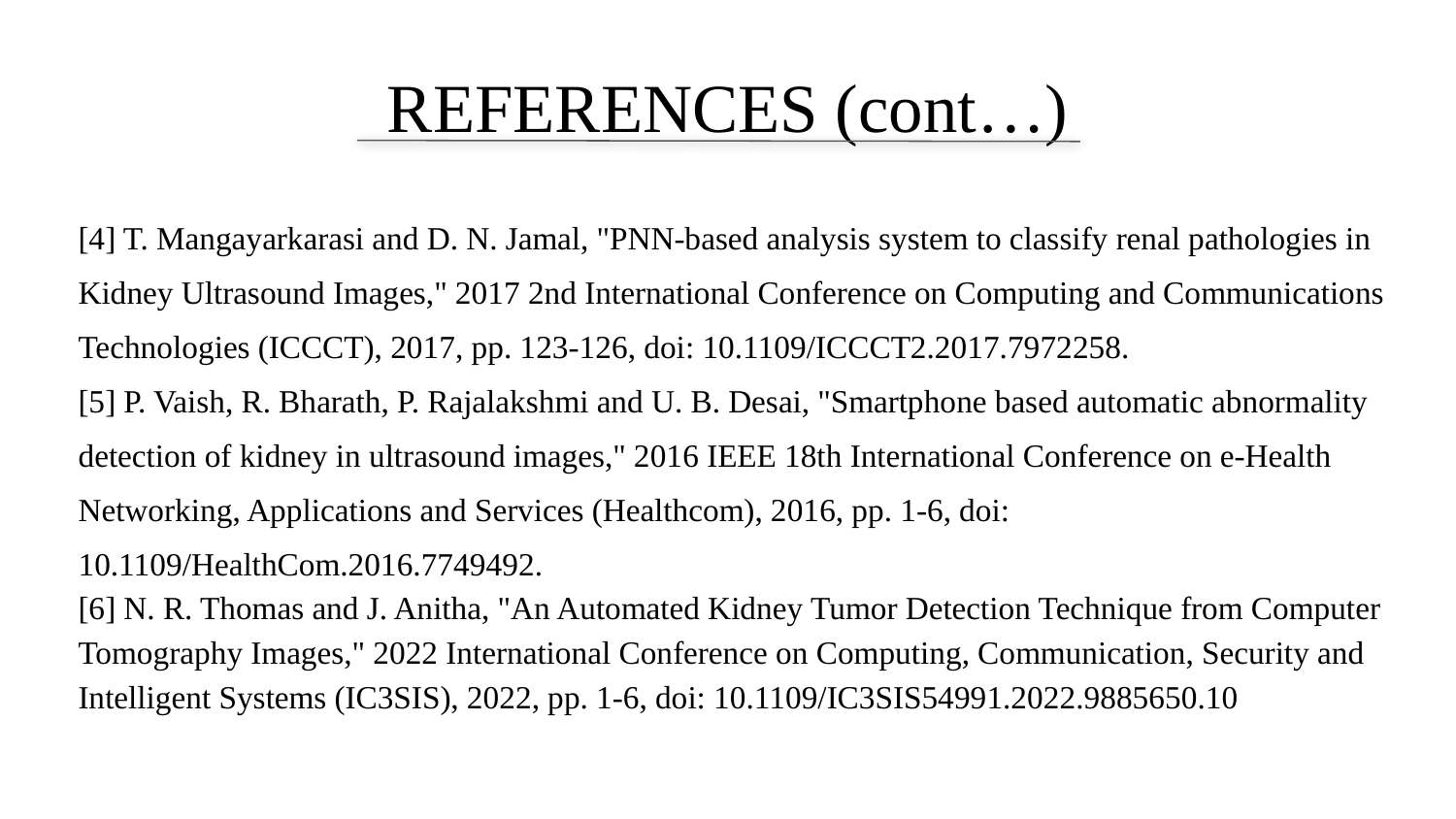

# REFERENCES (cont…)
[4] T. Mangayarkarasi and D. N. Jamal, "PNN-based analysis system to classify renal pathologies in Kidney Ultrasound Images," 2017 2nd International Conference on Computing and Communications Technologies (ICCCT), 2017, pp. 123-126, doi: 10.1109/ICCCT2.2017.7972258.
[5] P. Vaish, R. Bharath, P. Rajalakshmi and U. B. Desai, "Smartphone based automatic abnormality detection of kidney in ultrasound images," 2016 IEEE 18th International Conference on e-Health Networking, Applications and Services (Healthcom), 2016, pp. 1-6, doi: 10.1109/HealthCom.2016.7749492.
[6] N. R. Thomas and J. Anitha, "An Automated Kidney Tumor Detection Technique from Computer Tomography Images," 2022 International Conference on Computing, Communication, Security and Intelligent Systems (IC3SIS), 2022, pp. 1-6, doi: 10.1109/IC3SIS54991.2022.9885650.10